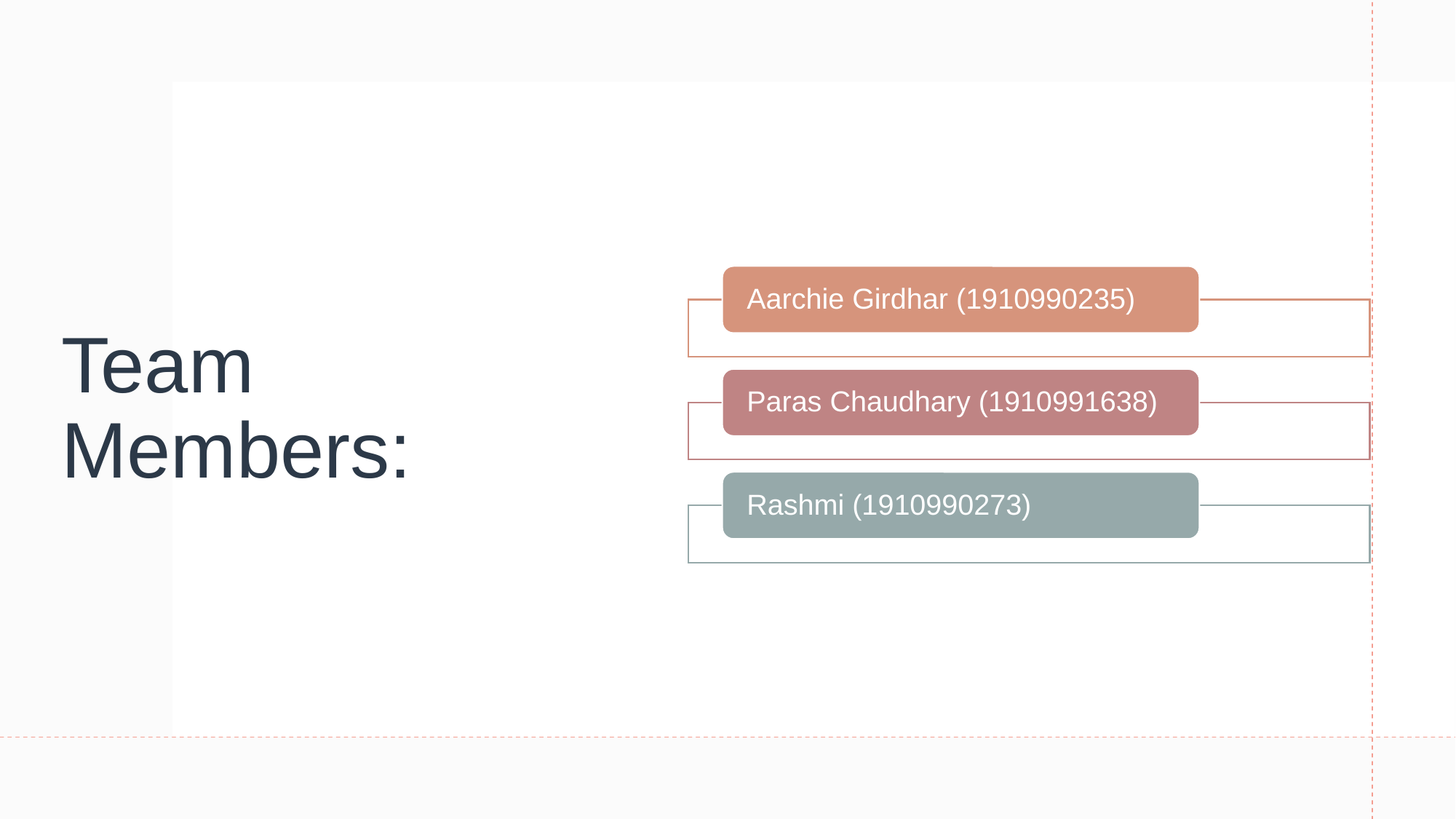

Aarchie Girdhar (1910990235)
Paras Chaudhary (1910991638)
Rashmi (1910990273)
# Team Members: